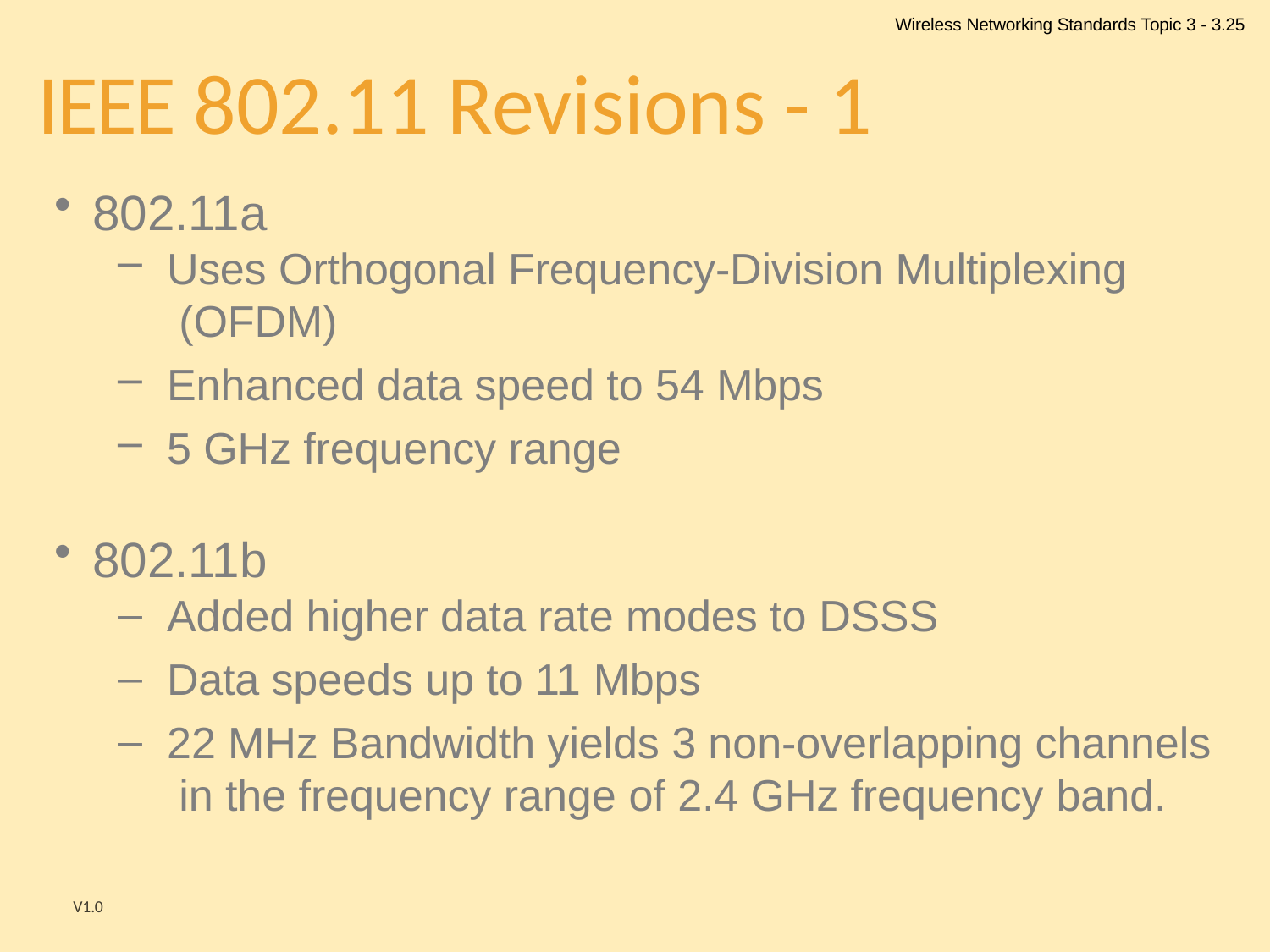

Wireless Networking Standards Topic 3 - 3.25
# IEEE 802.11 Revisions - 1
802.11a
Uses Orthogonal Frequency-Division Multiplexing  (OFDM)
Enhanced data speed to 54 Mbps
5 GHz frequency range

802.11b
Added higher data rate modes to DSSS
Data speeds up to 11 Mbps
22 MHz Bandwidth yields 3 non-overlapping channels  in the frequency range of 2.4 GHz frequency band.
V1.0